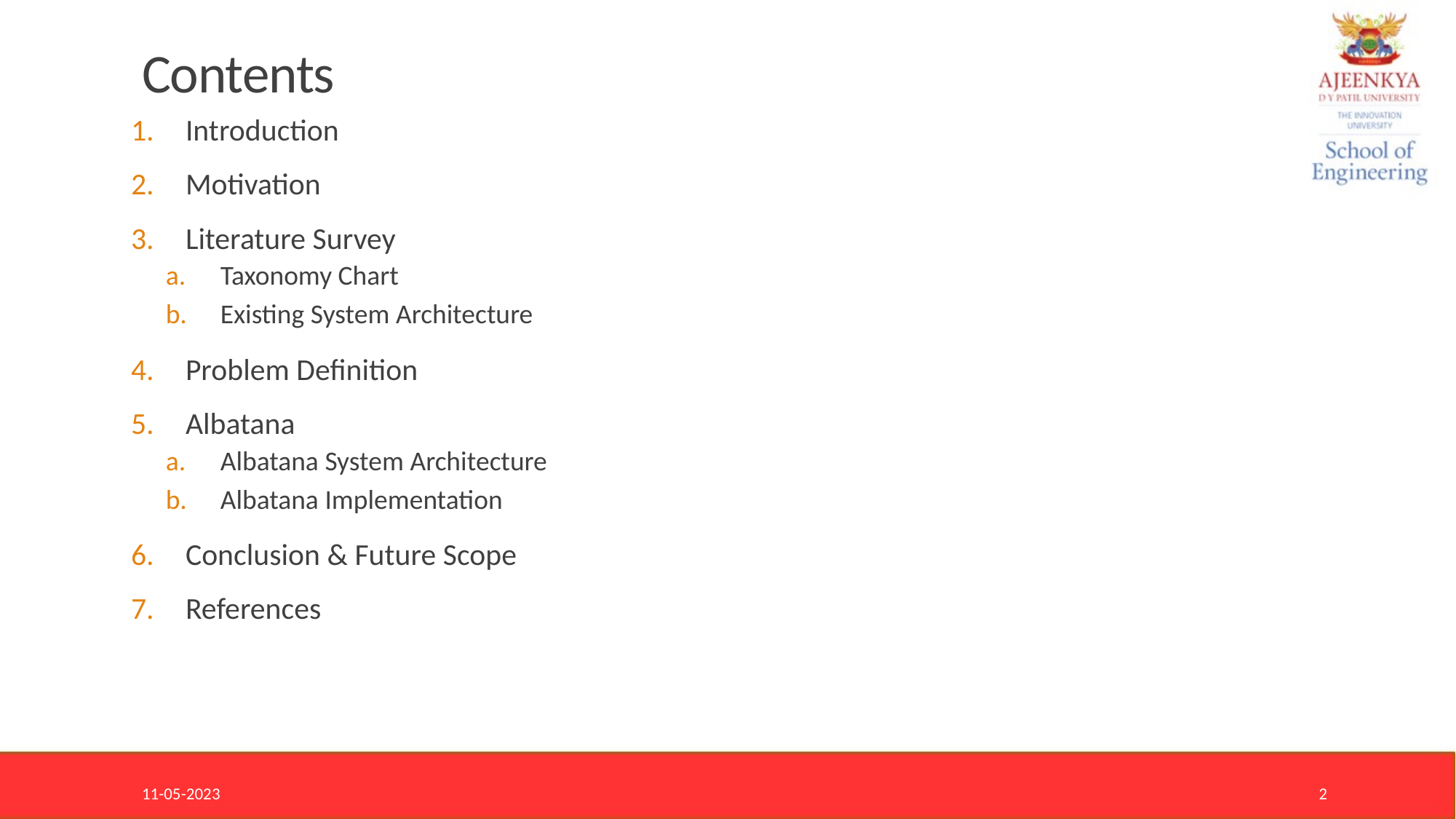

# Contents
Introduction
Motivation
Literature Survey
Taxonomy Chart
Existing System Architecture
Problem Definition
Albatana
Albatana System Architecture
Albatana Implementation
Conclusion & Future Scope
References

11-05-2023
2